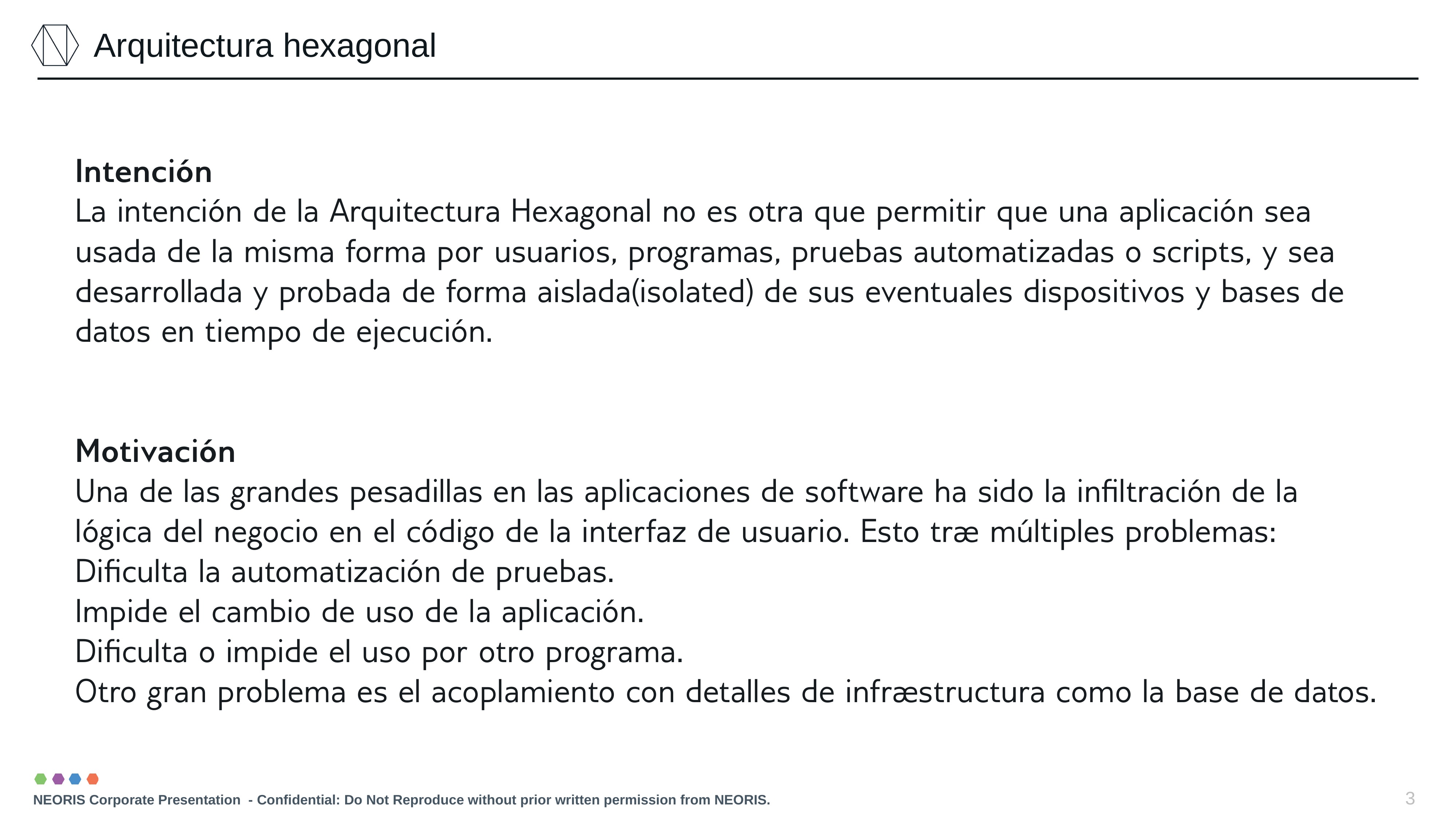

Arquitectura hexagonal
Intención
La intención de la Arquitectura Hexagonal no es otra que permitir que una aplicación sea usada de la misma forma por usuarios, programas, pruebas automatizadas o scripts, y sea desarrollada y probada de forma aislada(isolated) de sus eventuales dispositivos y bases de datos en tiempo de ejecución.

Motivación
Una de las grandes pesadillas en las aplicaciones de software ha sido la infiltración de la lógica del negocio en el código de la interfaz de usuario. Esto trae múltiples problemas:
Dificulta la automatización de pruebas.
Impide el cambio de uso de la aplicación.
Dificulta o impide el uso por otro programa.
Otro gran problema es el acoplamiento con detalles de infraestructura como la base de datos.